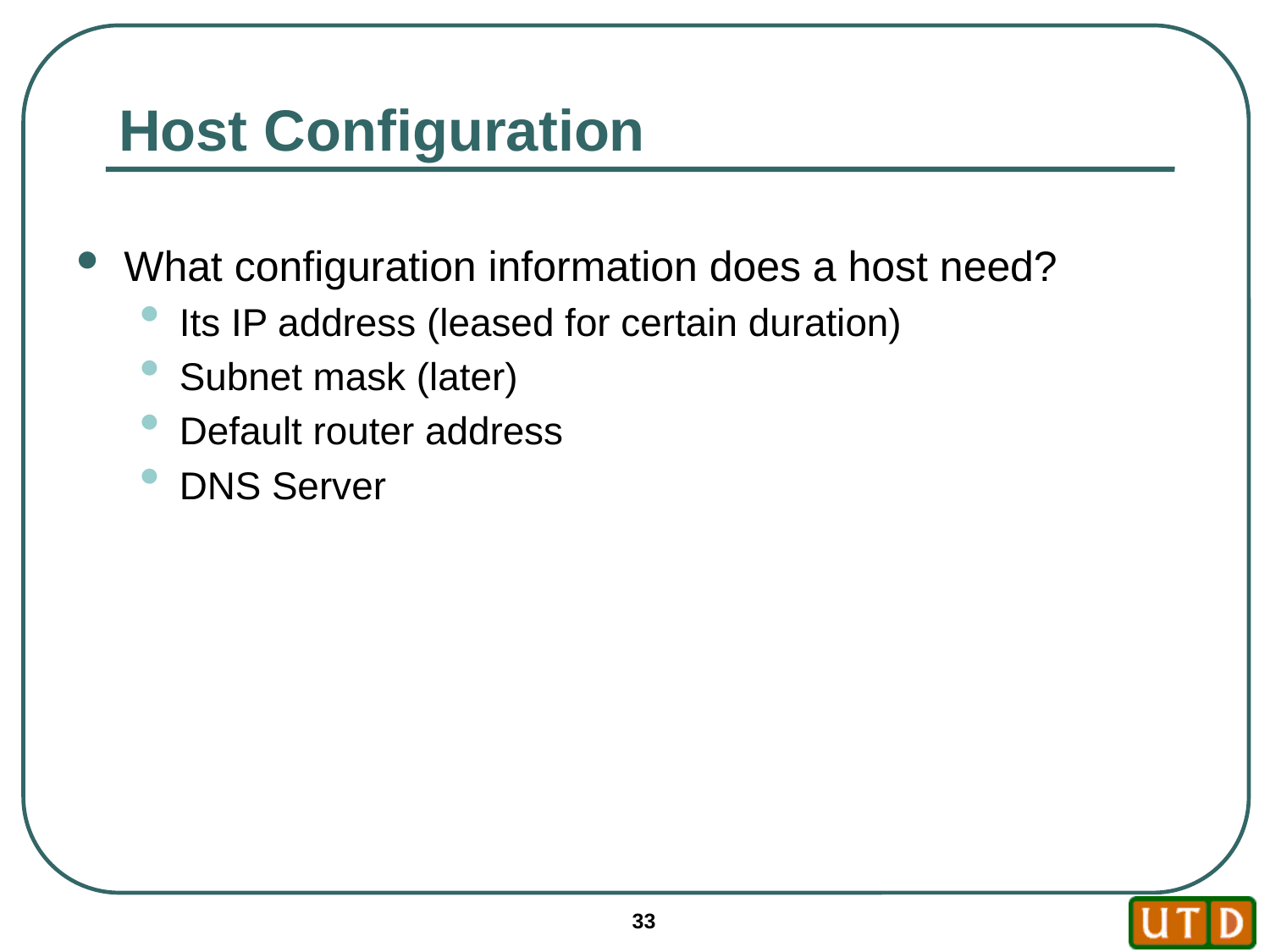

# Host Configuration
What configuration information does a host need?
Its IP address (leased for certain duration)
Subnet mask (later)
Default router address
DNS Server
33